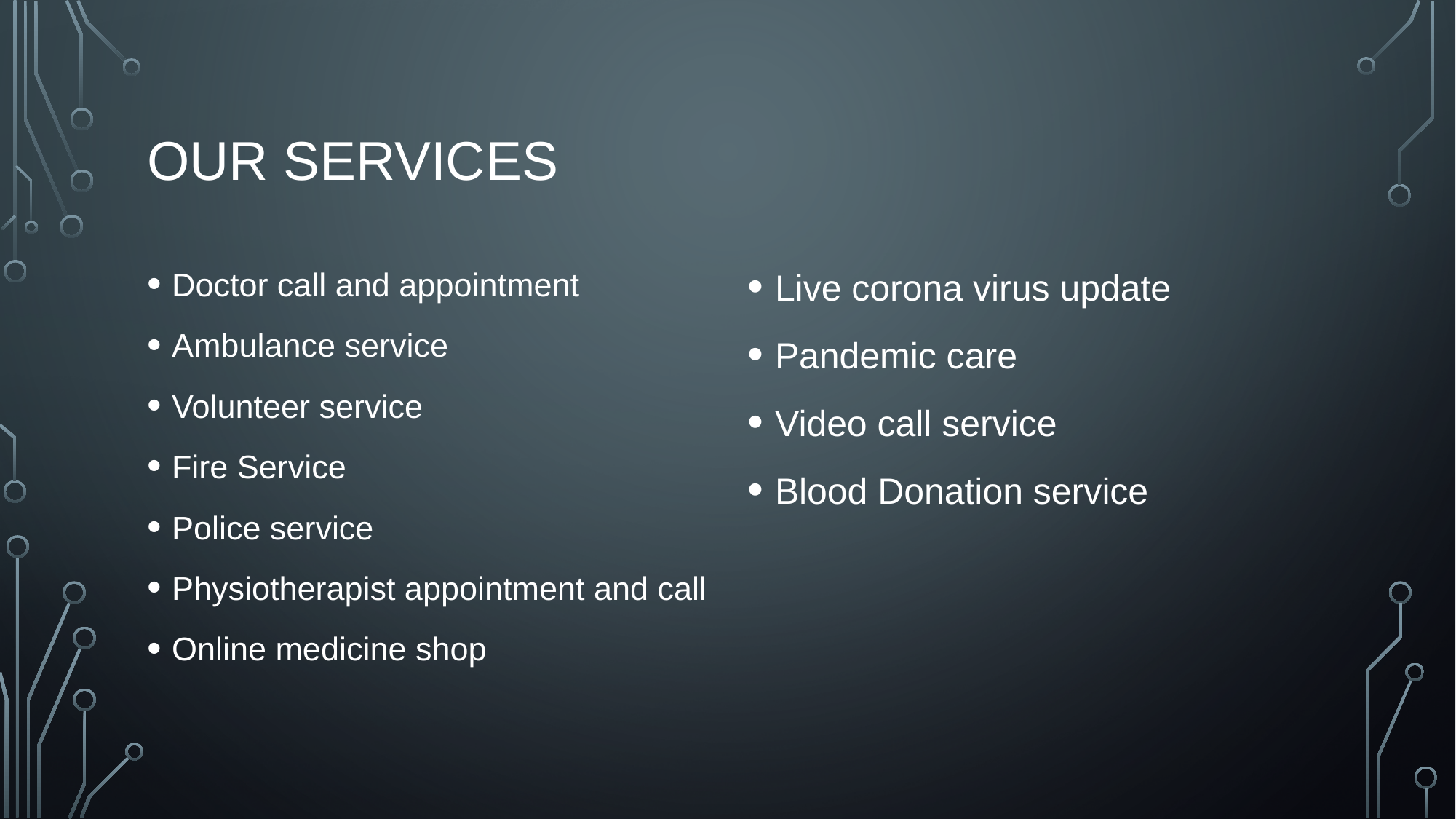

# Our services
Doctor call and appointment
Ambulance service
Volunteer service
Fire Service
Police service
Physiotherapist appointment and call
Online medicine shop

Live corona virus update
Pandemic care
Video call service
Blood Donation service